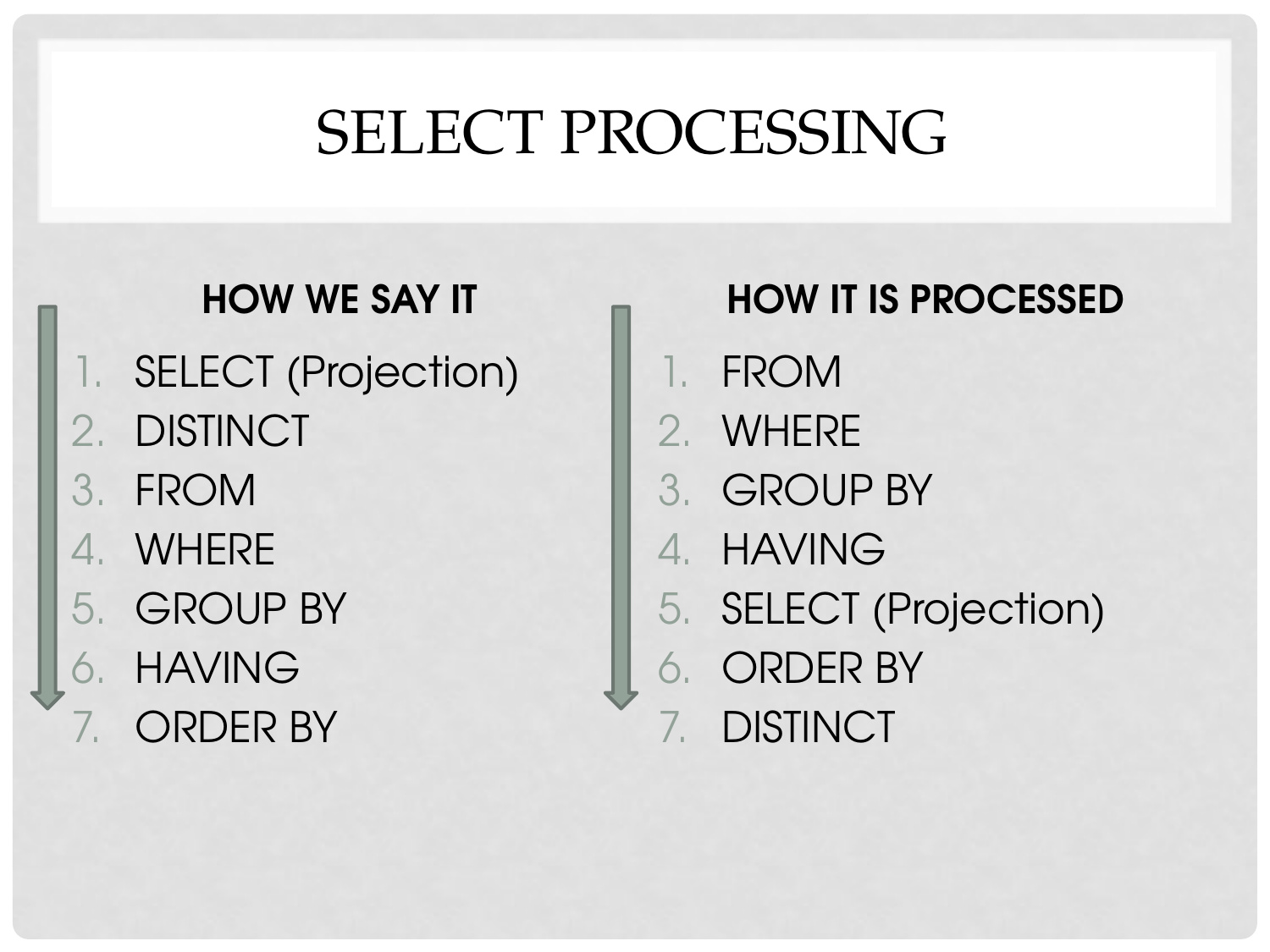

# SELECT Processing
HOW WE SAY IT
HOW IT IS PROCESSED

SELECT (Projection)
DISTINCT
FROM
WHERE
GROUP BY
HAVING
ORDER BY
FROM
WHERE
GROUP BY
HAVING
SELECT (Projection)
ORDER BY
DISTINCT